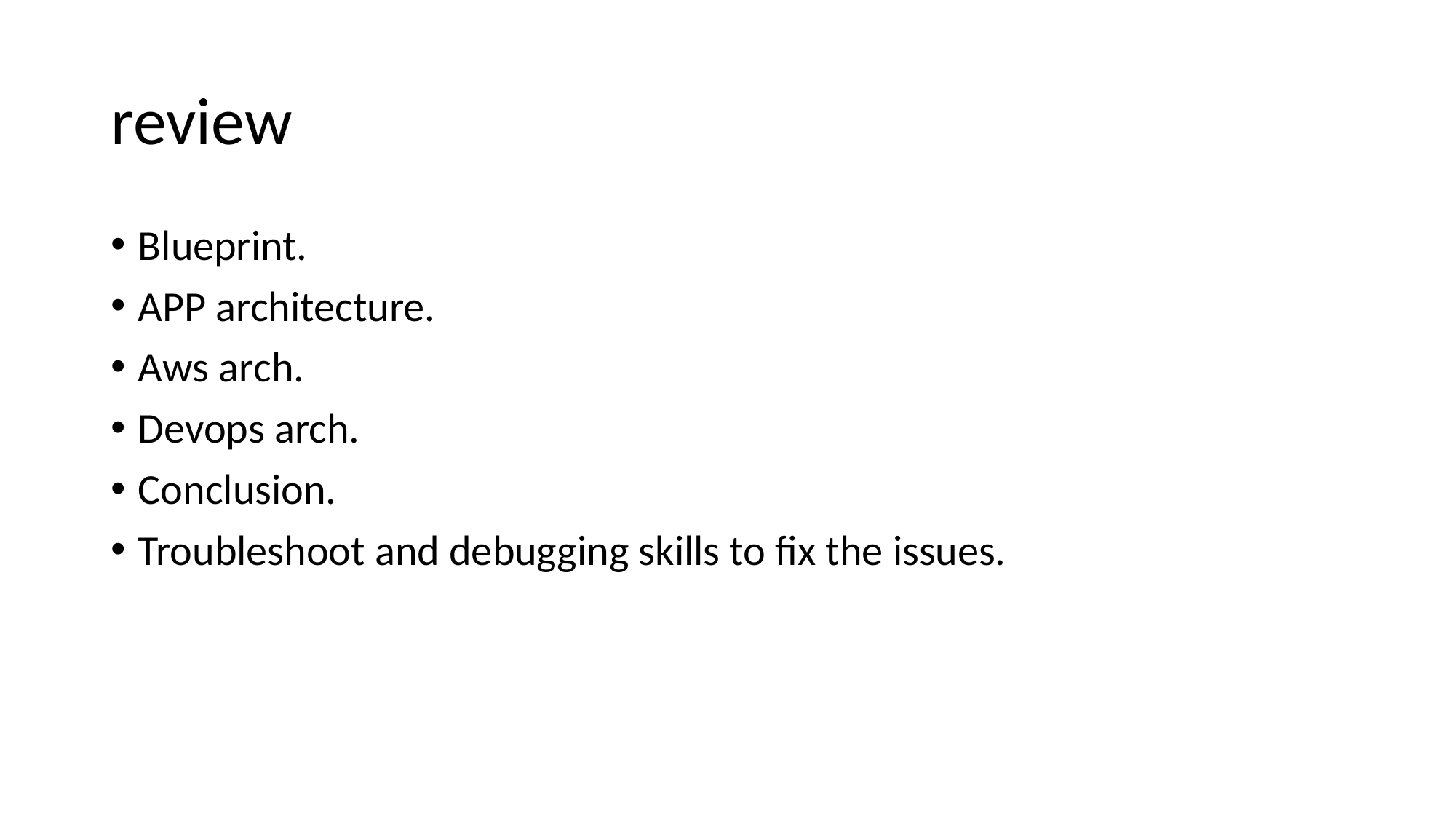

# review
Blueprint.
APP architecture.
Aws arch.
Devops arch.
Conclusion.
Troubleshoot and debugging skills to fix the issues.